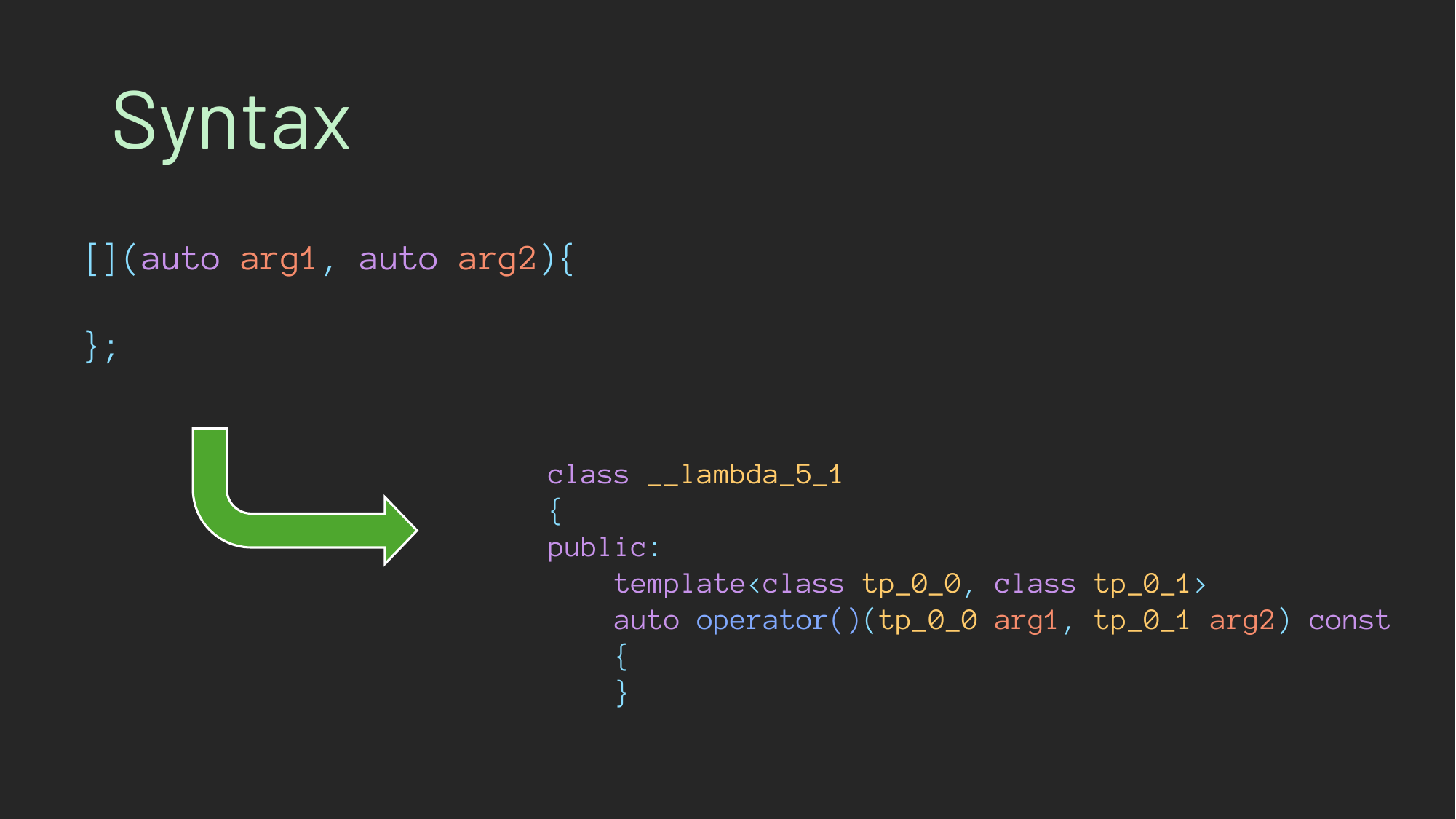

# Syntax
[](auto arg1, auto arg2){
};

class __lambda_5_1
{
public:
    template<class tp_0_0, class tp_0_1>
    auto operator()(tp_0_0 arg1, tp_0_1 arg2) const
    {
    }